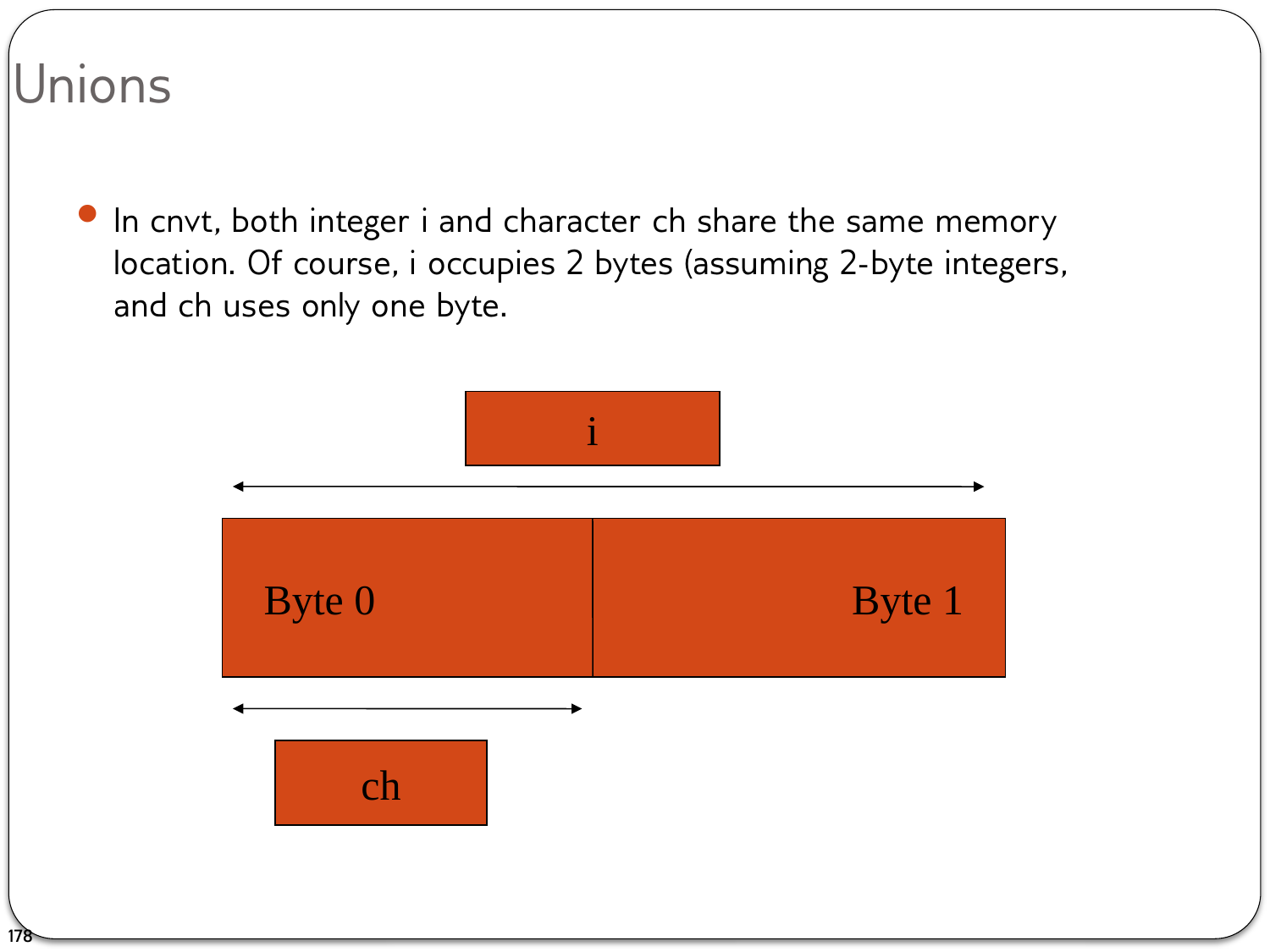

# Unions
In cnvt, both integer i and character ch share the same memory location. Of course, i occupies 2 bytes (assuming 2-byte integers, and ch uses only one byte.

i

Byte 0                                             Byte 1

ch